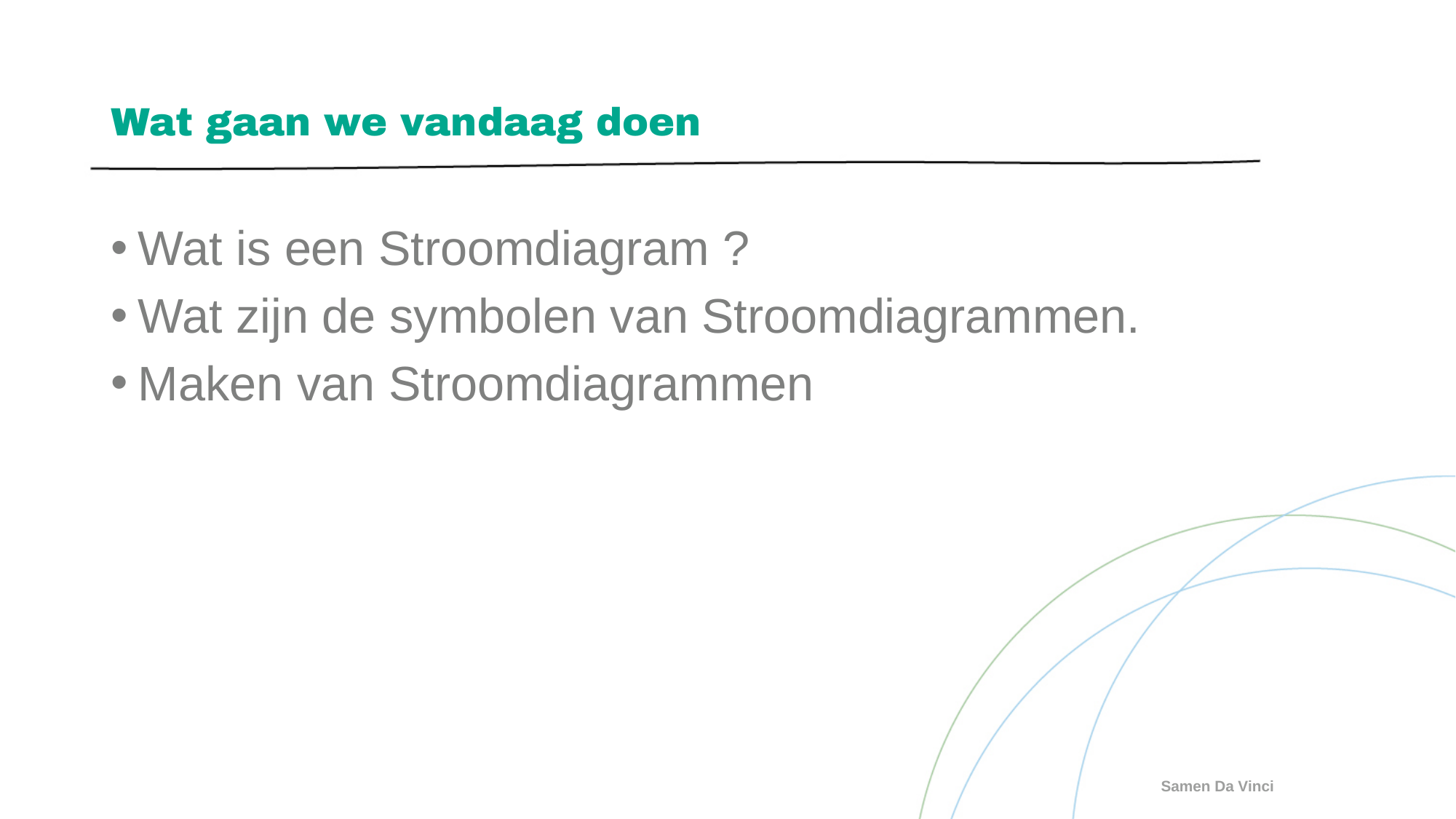

# Wat gaan we vandaag doen
Wat is een Stroomdiagram ?
Wat zijn de symbolen van Stroomdiagrammen.
Maken van Stroomdiagrammen